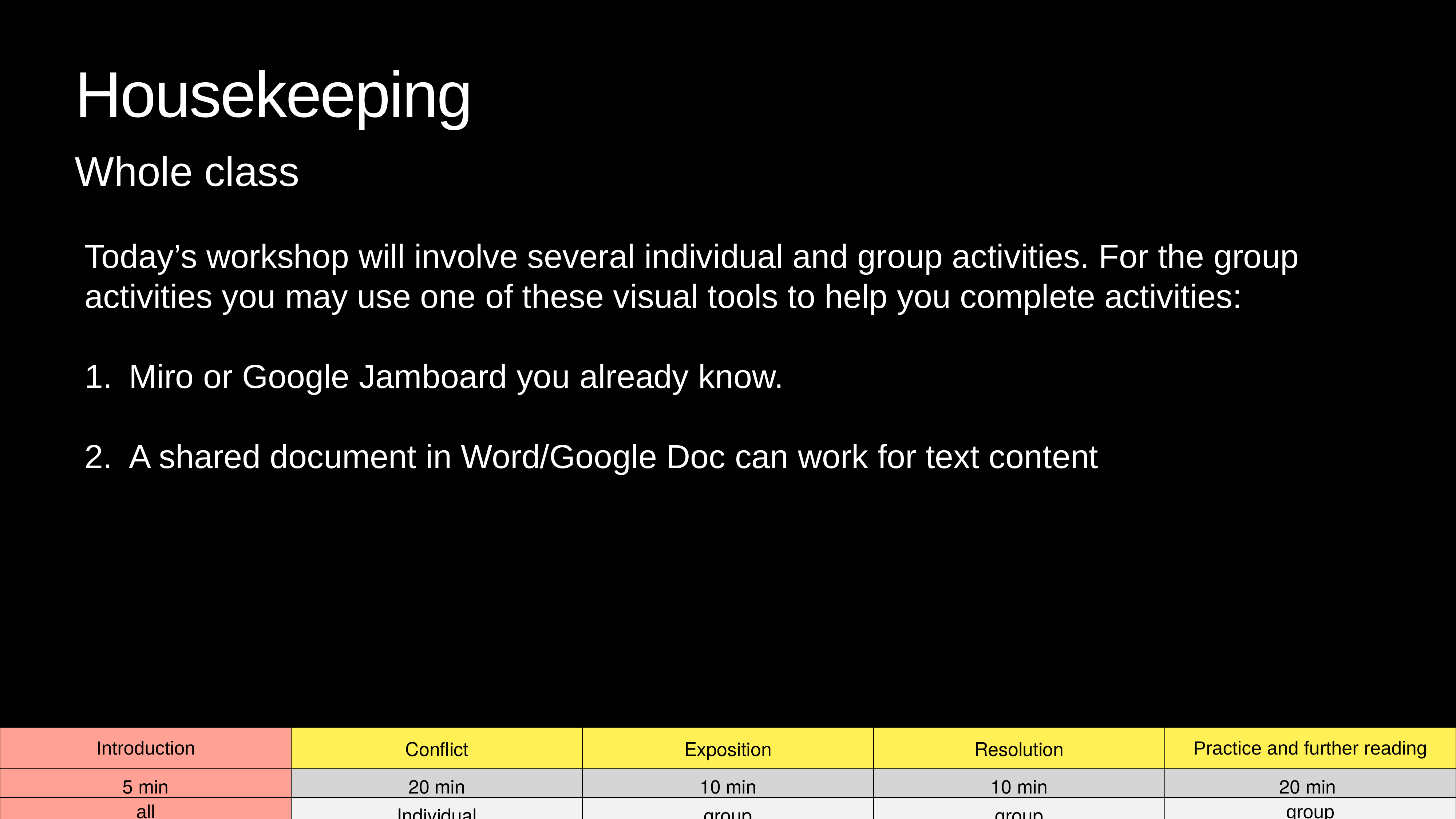

# Housekeeping
Whole class
Today’s workshop will involve several individual and group activities. For the group activities you may use one of these visual tools to help you complete activities:

Miro or Google Jamboard you already know.

A shared document in Word/Google Doc can work for text content

| Introduction | Conflict | Exposition | Resolution | Practice and further reading |
| --- | --- | --- | --- | --- |
| 5 min | 20 min | 10 min | 10 min | 20 min |
| all | Individual | group | group | group |